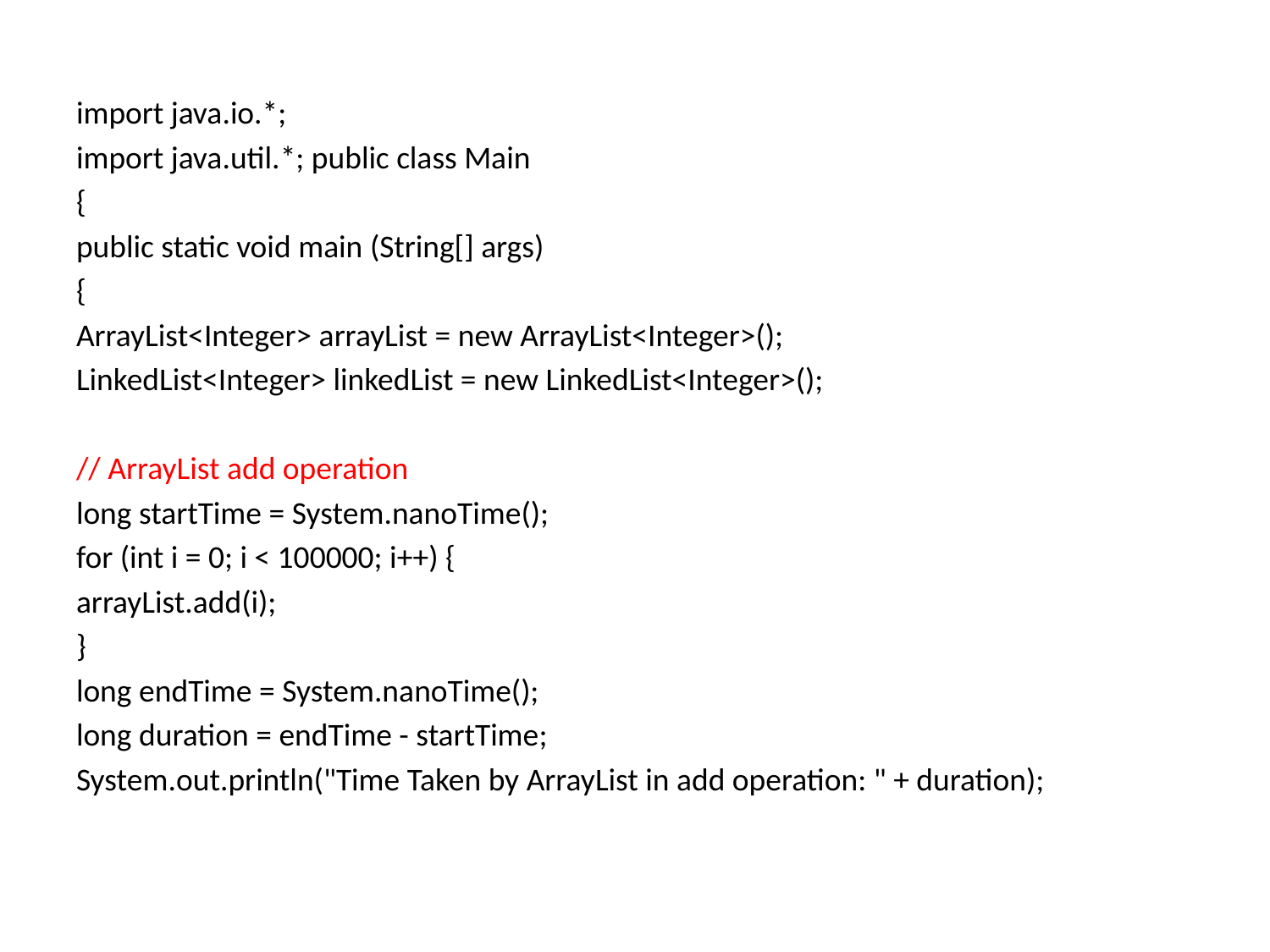

import java.io.*;
import java.util.*; public class Main
{
public static void main (String[] args)
{
ArrayList<Integer> arrayList = new ArrayList<Integer>();
LinkedList<Integer> linkedList = new LinkedList<Integer>();

// ArrayList add operation
long startTime = System.nanoTime();
for (int i = 0; i < 100000; i++) {
arrayList.add(i);
}
long endTime = System.nanoTime();
long duration = endTime - startTime;
System.out.println("Time Taken by ArrayList in add operation: " + duration);